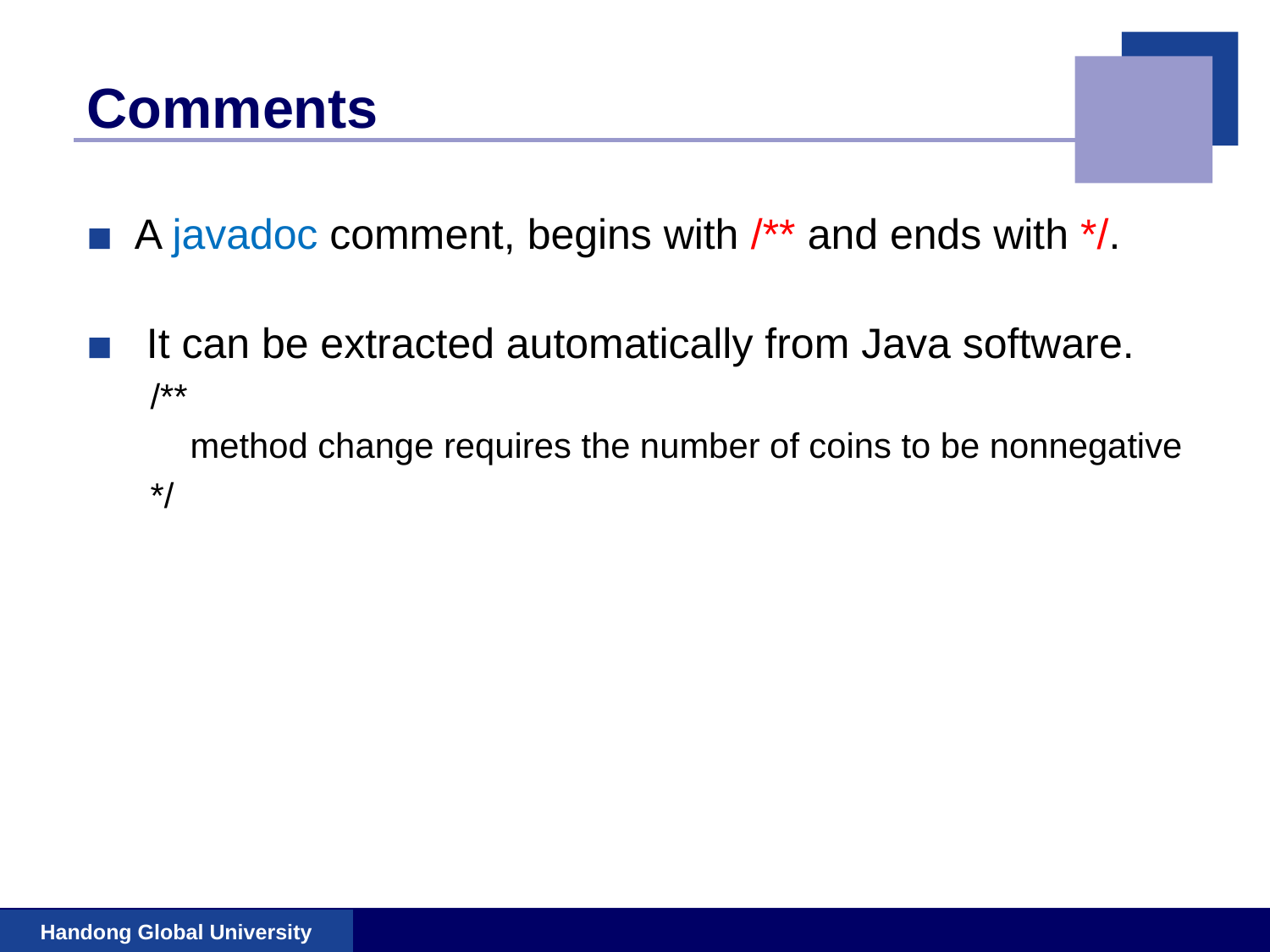

# Comments
A javadoc comment, begins with /** and ends with */.

 It can be extracted automatically from Java software.
/**
	method change requires the number of coins to be nonnegative
*/